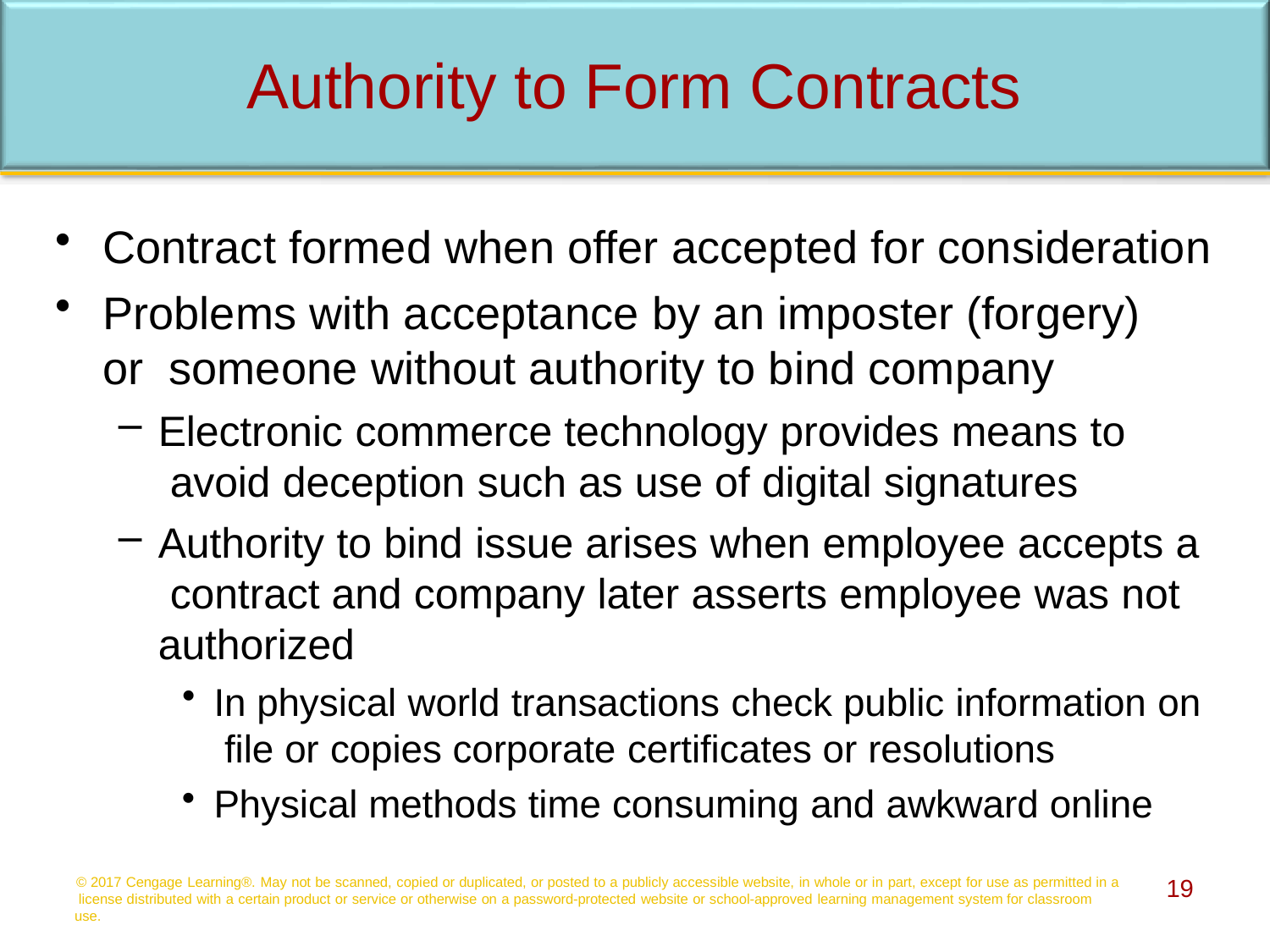

# Authority to Form Contracts
Contract formed when offer accepted for consideration
Problems with acceptance by an imposter (forgery) or  someone without authority to bind company
Electronic commerce technology provides means to  avoid deception such as use of digital signatures
Authority to bind issue arises when employee accepts a  contract and company later asserts employee was not  authorized
In physical world transactions check public information on  file or copies corporate certificates or resolutions
Physical methods time consuming and awkward online
© 2017 Cengage Learning®. May not be scanned, copied or duplicated, or posted to a publicly accessible website, in whole or in part, except for use as permitted in a  license distributed with a certain product or service or otherwise on a password-protected website or school-approved learning management system for classroom use.
19